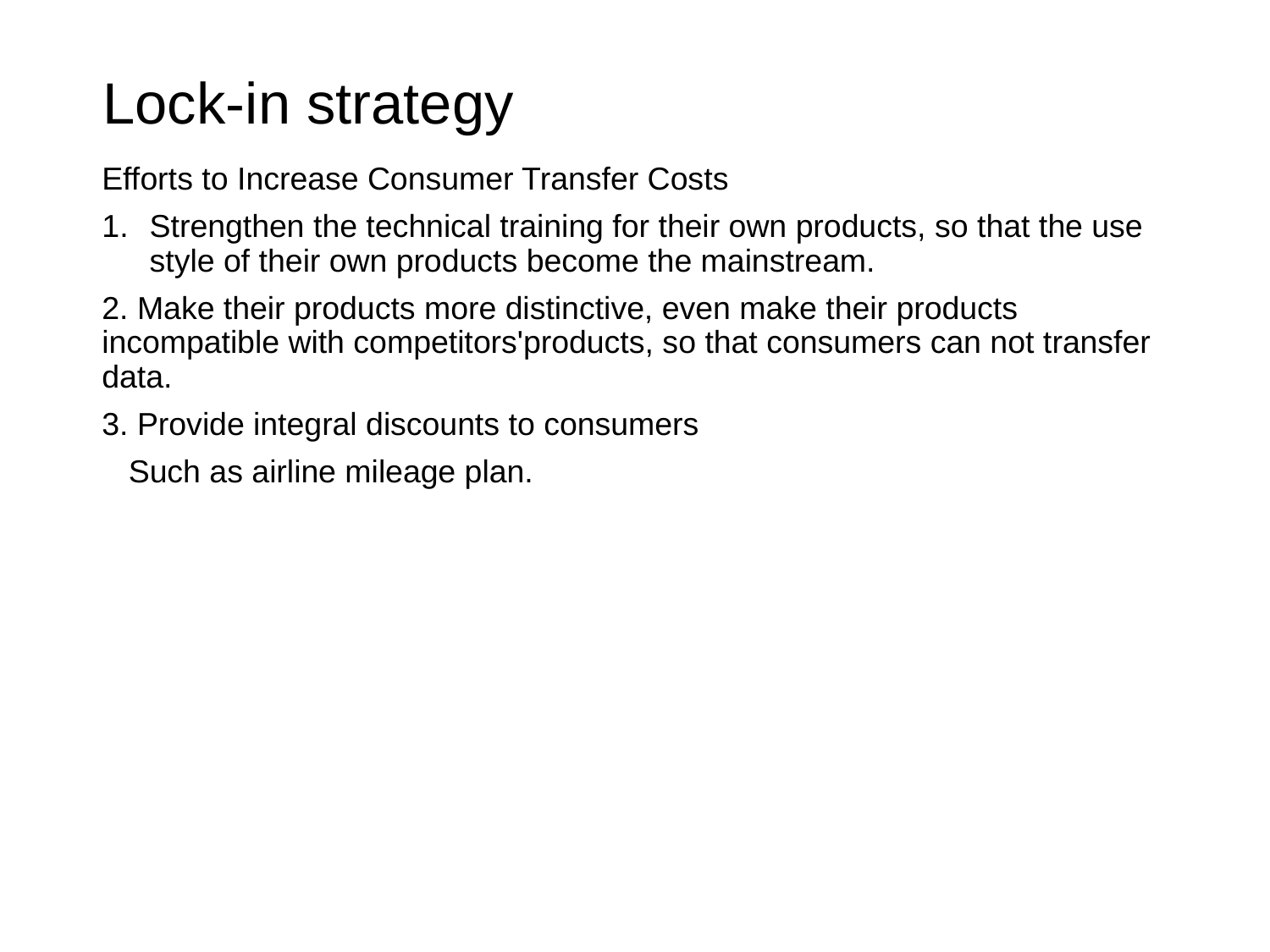

# Lock-in strategy
Efforts to Increase Consumer Transfer Costs
Strengthen the technical training for their own products, so that the use style of their own products become the mainstream.
2. Make their products more distinctive, even make their products incompatible with competitors'products, so that consumers can not transfer data.
3. Provide integral discounts to consumers
   Such as airline mileage plan.